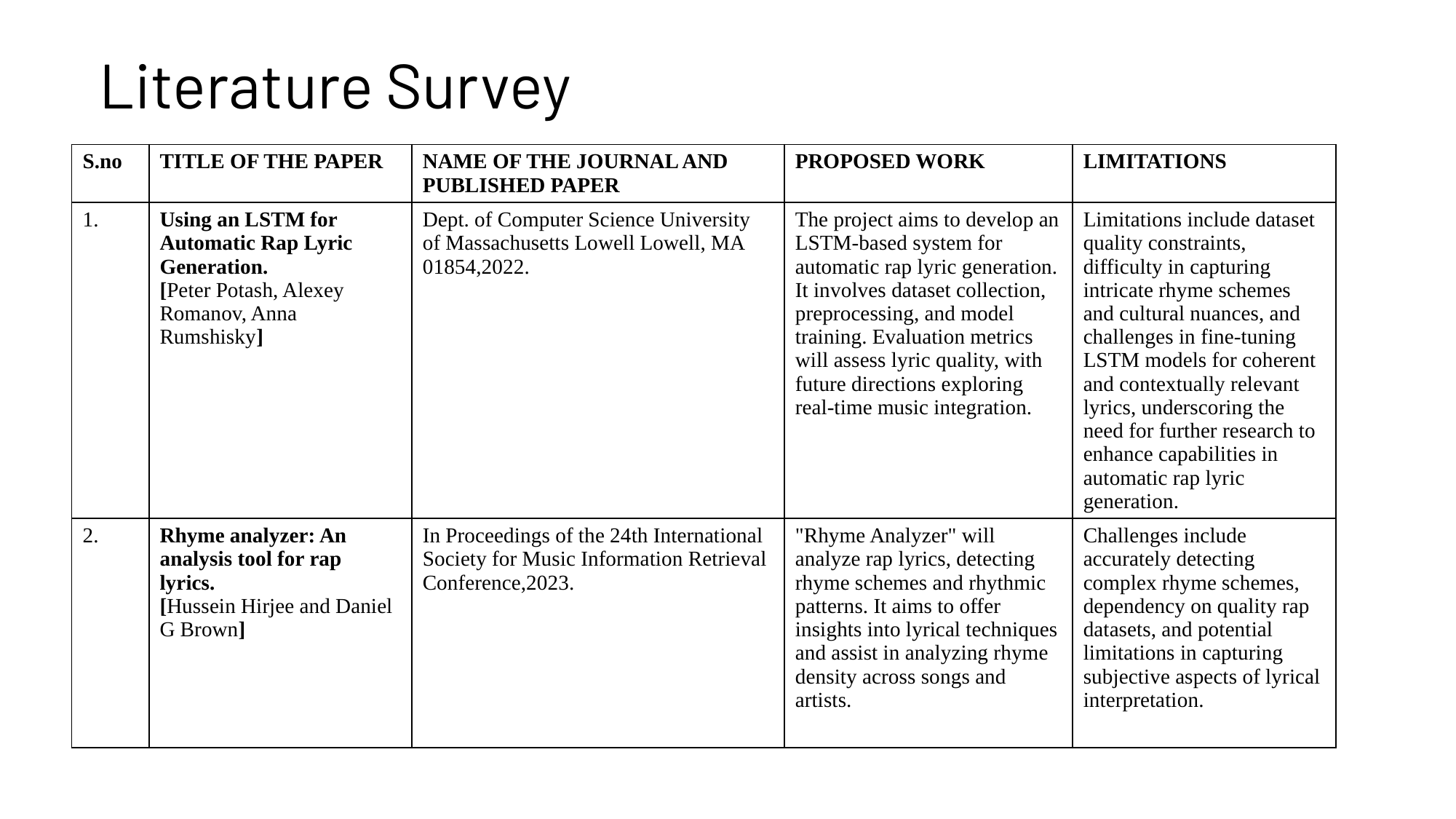

# Literature Survey
| S.no | TITLE OF THE PAPER | NAME OF THE JOURNAL AND PUBLISHED PAPER | PROPOSED WORK | LIMITATIONS |
| --- | --- | --- | --- | --- |
| 1. | Using an LSTM for Automatic Rap Lyric Generation. [Peter Potash, Alexey Romanov, Anna Rumshisky] | Dept. of Computer Science University of Massachusetts Lowell Lowell, MA 01854,2022. | The project aims to develop an LSTM-based system for automatic rap lyric generation. It involves dataset collection, preprocessing, and model training. Evaluation metrics will assess lyric quality, with future directions exploring real-time music integration. | Limitations include dataset quality constraints, difficulty in capturing intricate rhyme schemes and cultural nuances, and challenges in fine-tuning LSTM models for coherent and contextually relevant lyrics, underscoring the need for further research to enhance capabilities in automatic rap lyric generation. |
| 2. | Rhyme analyzer: An analysis tool for rap lyrics. [Hussein Hirjee and Daniel G Brown] | In Proceedings of the 24th International Society for Music Information Retrieval Conference,2023. | "Rhyme Analyzer" will analyze rap lyrics, detecting rhyme schemes and rhythmic patterns. It aims to offer insights into lyrical techniques and assist in analyzing rhyme density across songs and artists. | Challenges include accurately detecting complex rhyme schemes, dependency on quality rap datasets, and potential limitations in capturing subjective aspects of lyrical interpretation. |